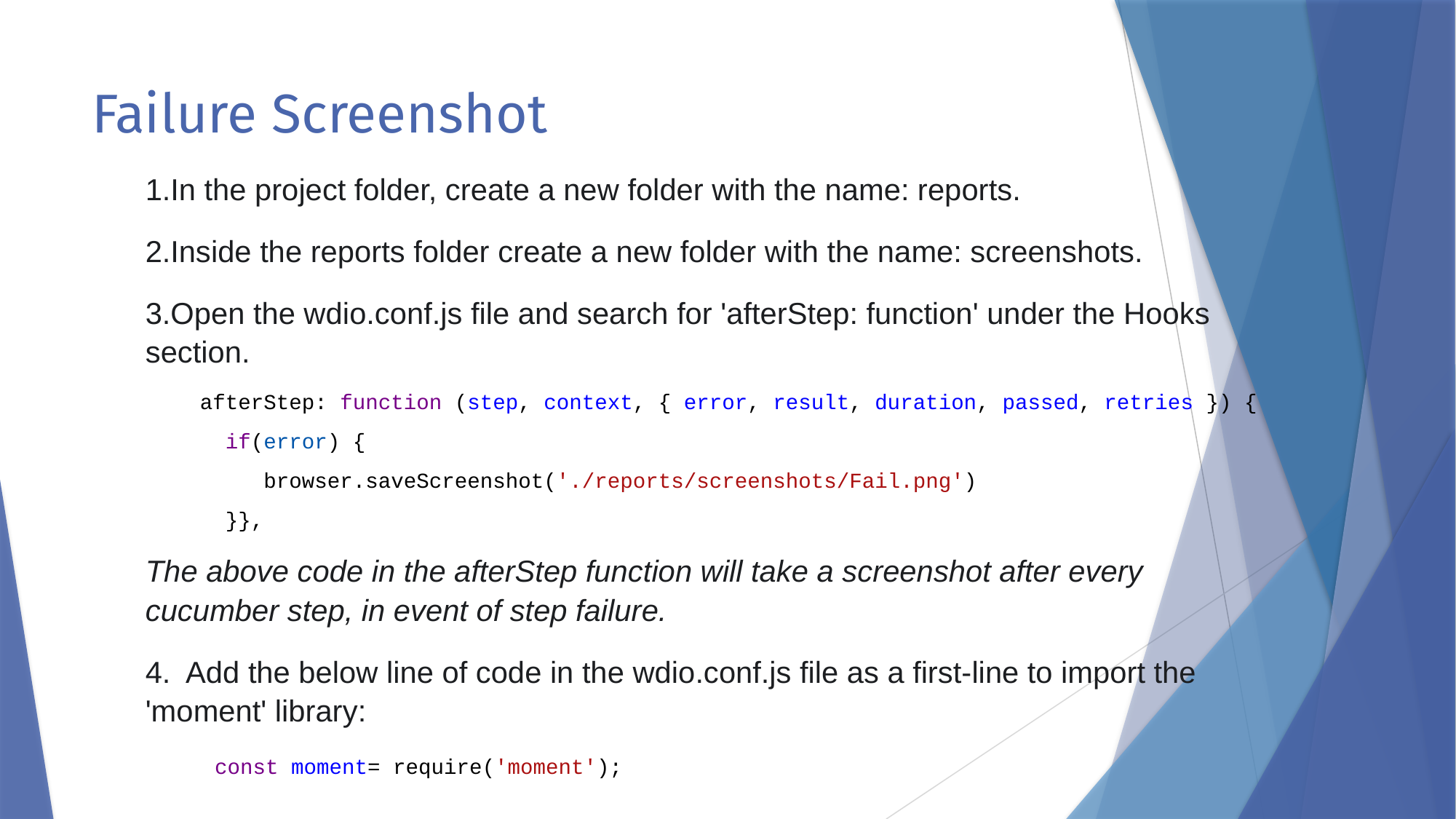

# Failure Screenshot
In the project folder, create a new folder with the name: reports.
Inside the reports folder create a new folder with the name: screenshots.
Open the wdio.conf.js file and search for 'afterStep: function' under the Hooks section.
afterStep: function (step, context, { error, result, duration, passed, retries }) {
  if(error) {
     browser.saveScreenshot('./reports/screenshots/Fail.png')
  }},
The above code in the afterStep function will take a screenshot after every cucumber step, in event of step failure.
4.  Add the below line of code in the wdio.conf.js file as a first-line to import the 'moment' library:
	const moment= require('moment');